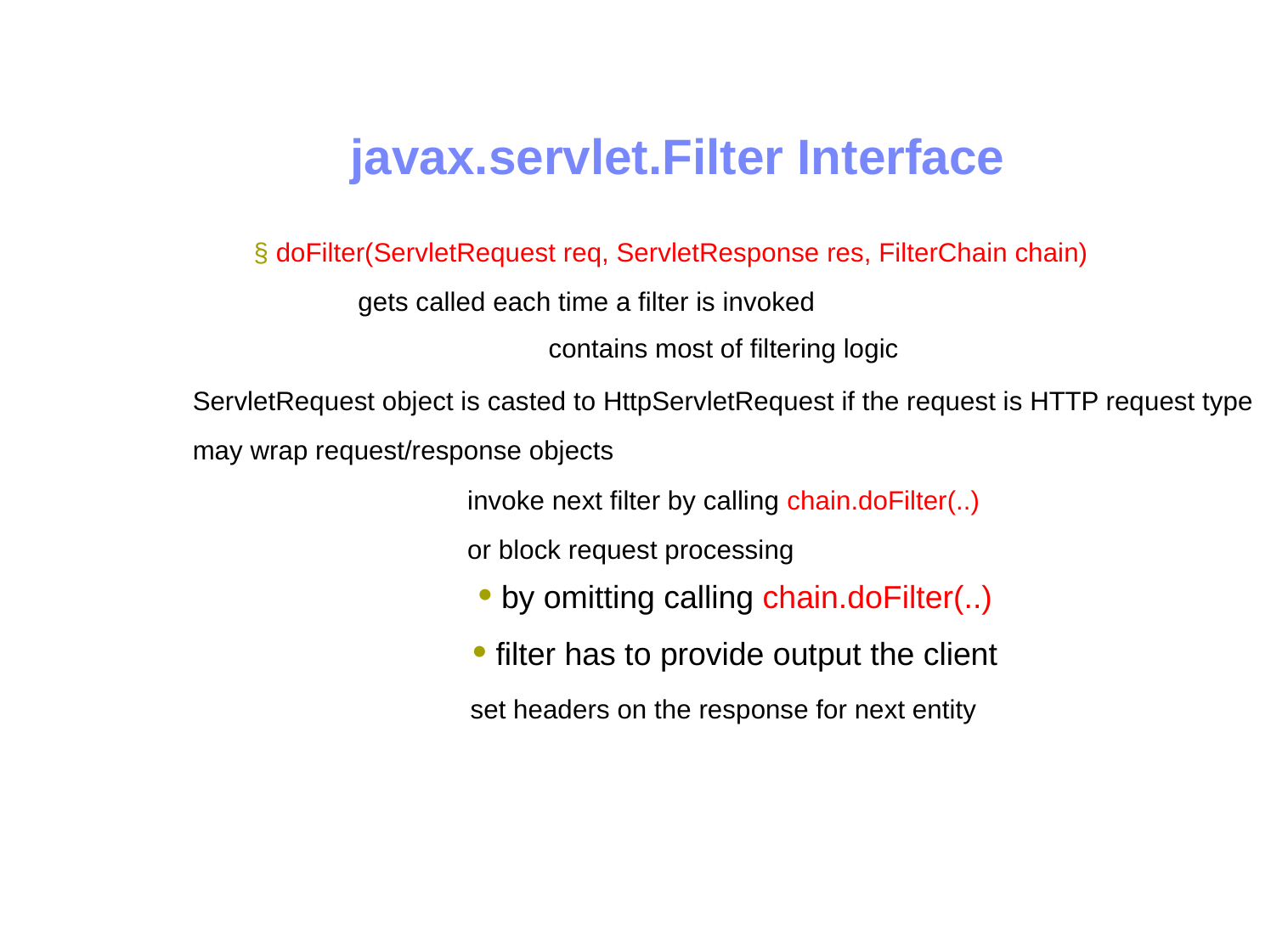

Antrix Consultancy Services

javax.servlet.Filter Interface

§ doFilter(ServletRequest req, ServletResponse res, FilterChain chain)
	gets called each time a filter is invoked

contains most of filtering logic

ServletRequest object is casted to HttpServletRequest if the request is HTTP request type
may wrap request/response objects

invoke next filter by calling chain.doFilter(..)
or block request processing

• by omitting calling chain.doFilter(..)

• filter has to provide output the client

set headers on the response for next entity

Madhusudhanan.P.K.